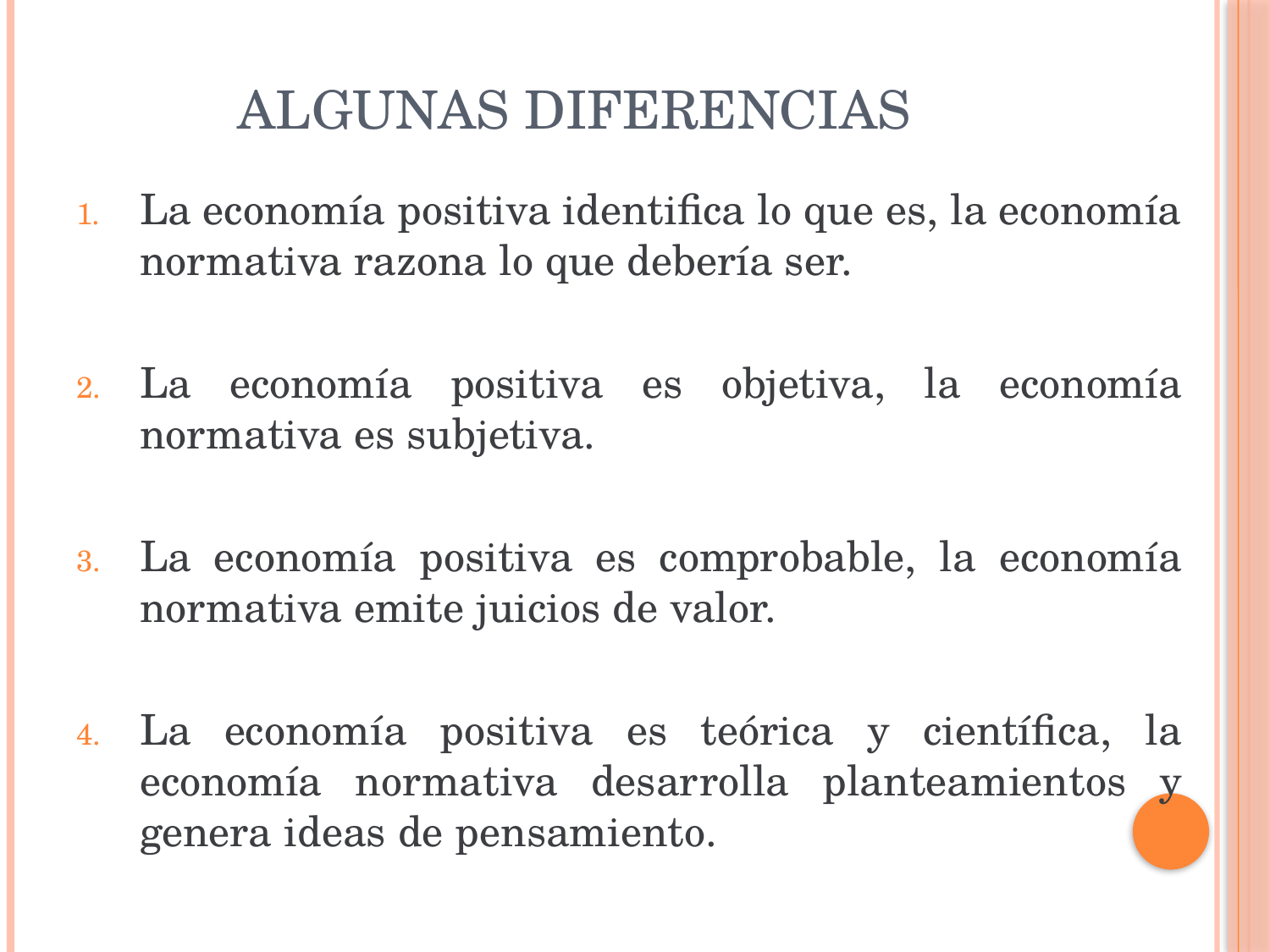

# Algunas diferencias
La economía positiva identifica lo que es, la economía normativa razona lo que debería ser.

La economía positiva es objetiva, la economía normativa es subjetiva.

La economía positiva es comprobable, la economía normativa emite juicios de valor.

La economía positiva es teórica y científica, la economía normativa desarrolla planteamientos y genera ideas de pensamiento.